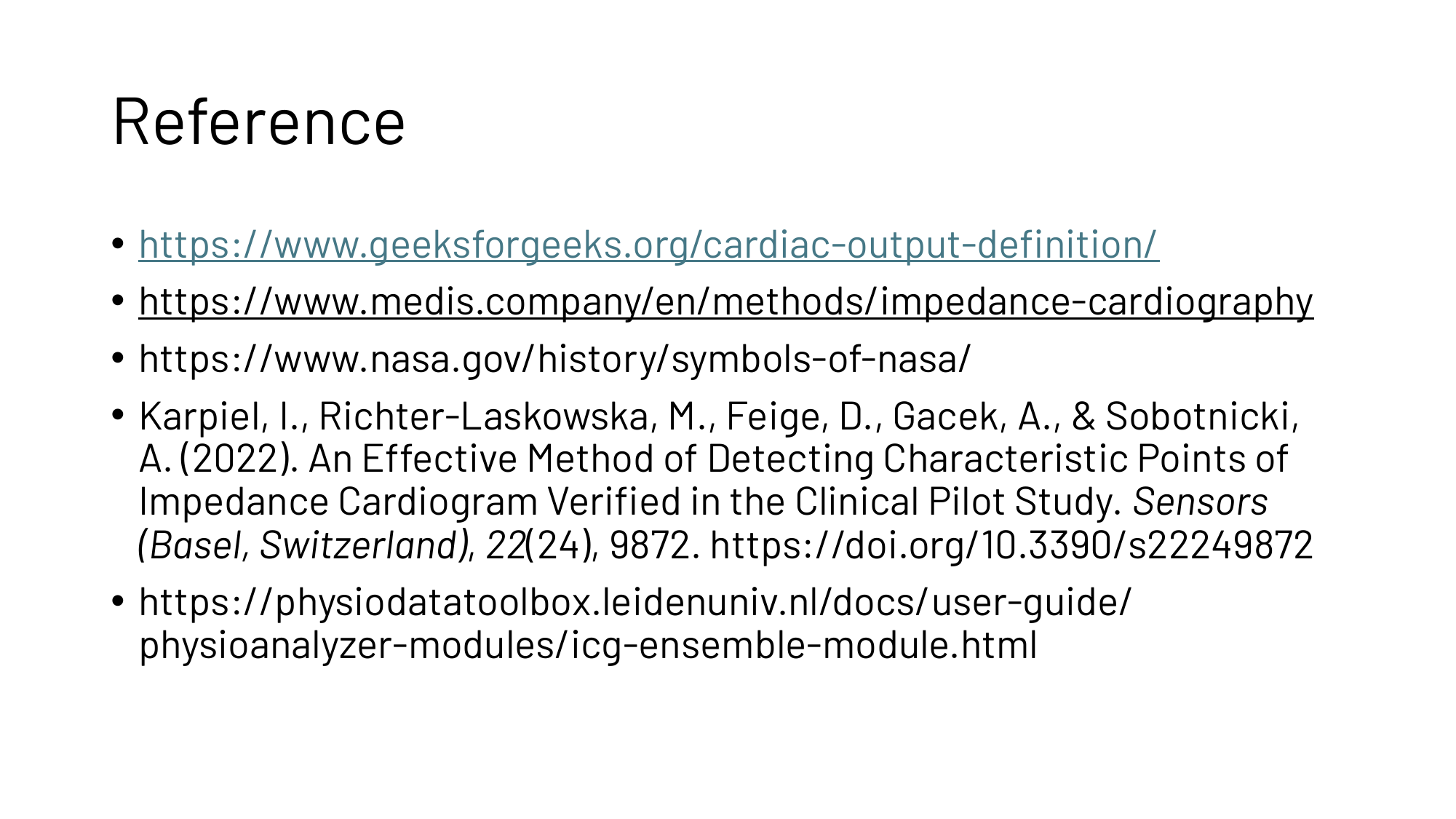

# Reference
https://www.geeksforgeeks.org/cardiac-output-definition/
https://www.medis.company/en/methods/impedance-cardiography
https://www.nasa.gov/history/symbols-of-nasa/
Karpiel, I., Richter-Laskowska, M., Feige, D., Gacek, A., & Sobotnicki, A. (2022). An Effective Method of Detecting Characteristic Points of Impedance Cardiogram Verified in the Clinical Pilot Study. Sensors (Basel, Switzerland), 22(24), 9872. https://doi.org/10.3390/s22249872
https://physiodatatoolbox.leidenuniv.nl/docs/user-guide/physioanalyzer-modules/icg-ensemble-module.html